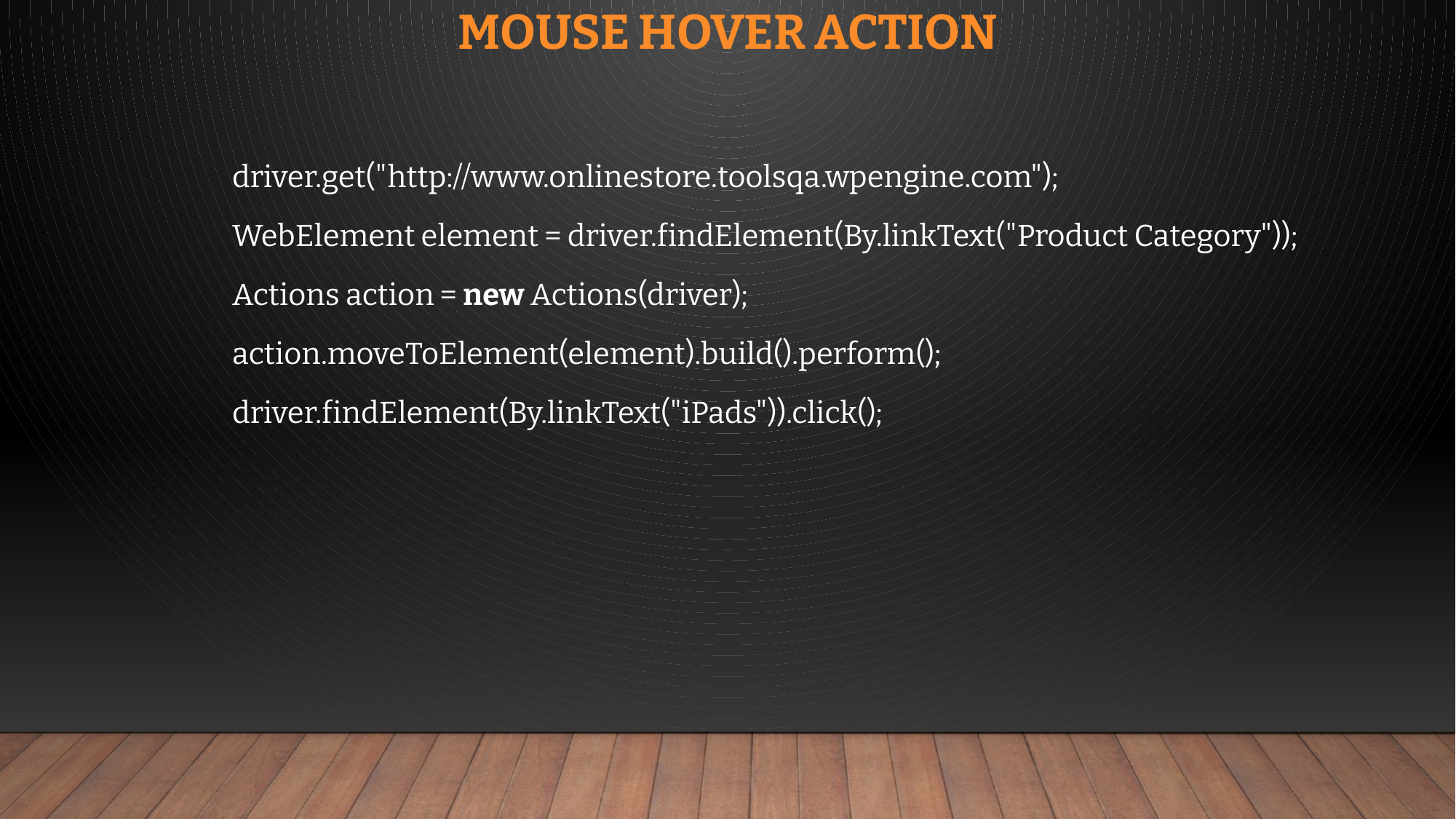

# Mouse Hover action
        driver.get("http://www.onlinestore.toolsqa.wpengine.com");
        WebElement element = driver.findElement(By.linkText("Product Category"));
        Actions action = new Actions(driver);
        action.moveToElement(element).build().perform();
        driver.findElement(By.linkText("iPads")).click();